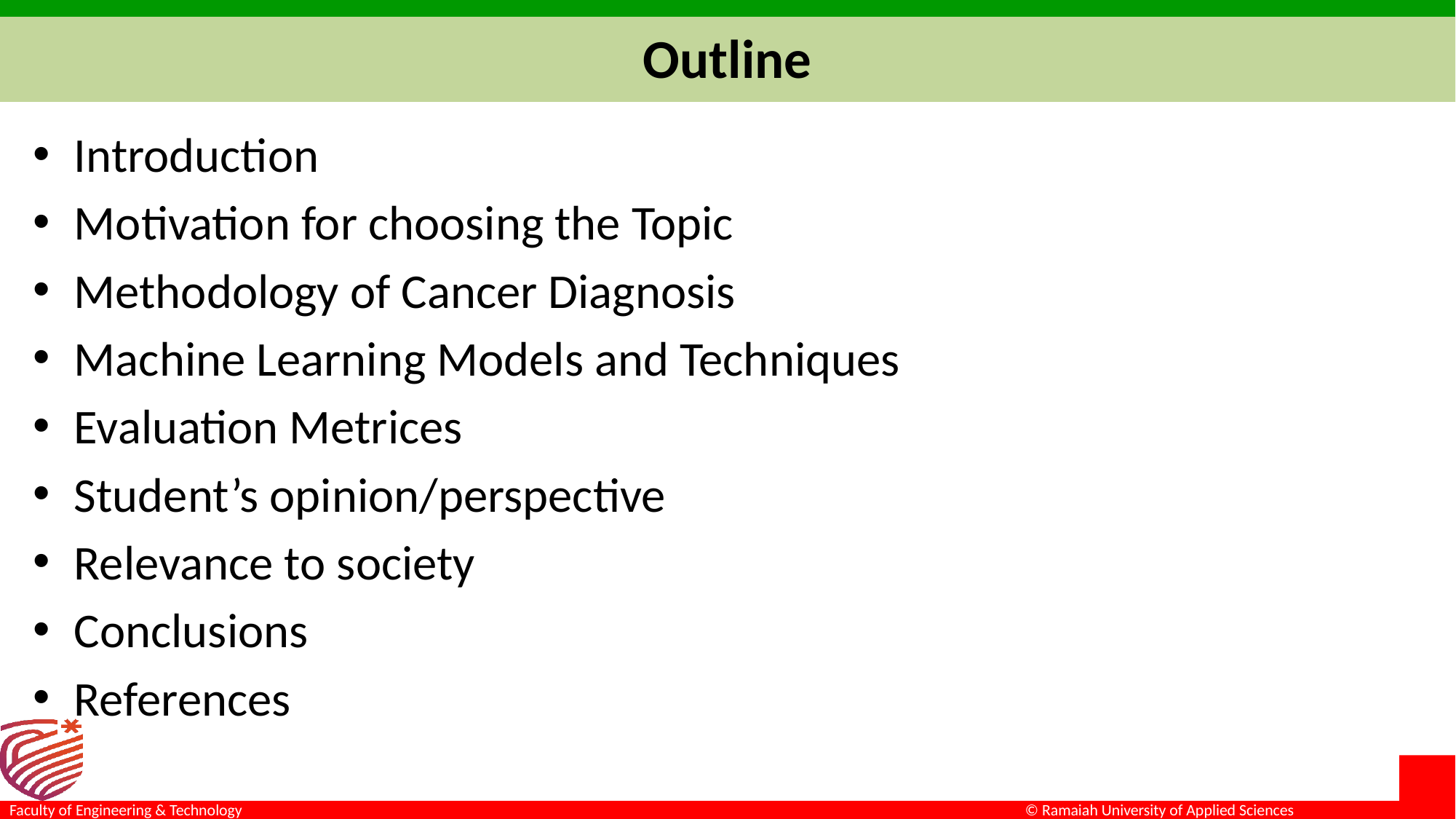

# Outline
Introduction
Motivation for choosing the Topic
Methodology of Cancer Diagnosis
Machine Learning Models and Techniques
Evaluation Metrices
Student’s opinion/perspective
Relevance to society
Conclusions
References